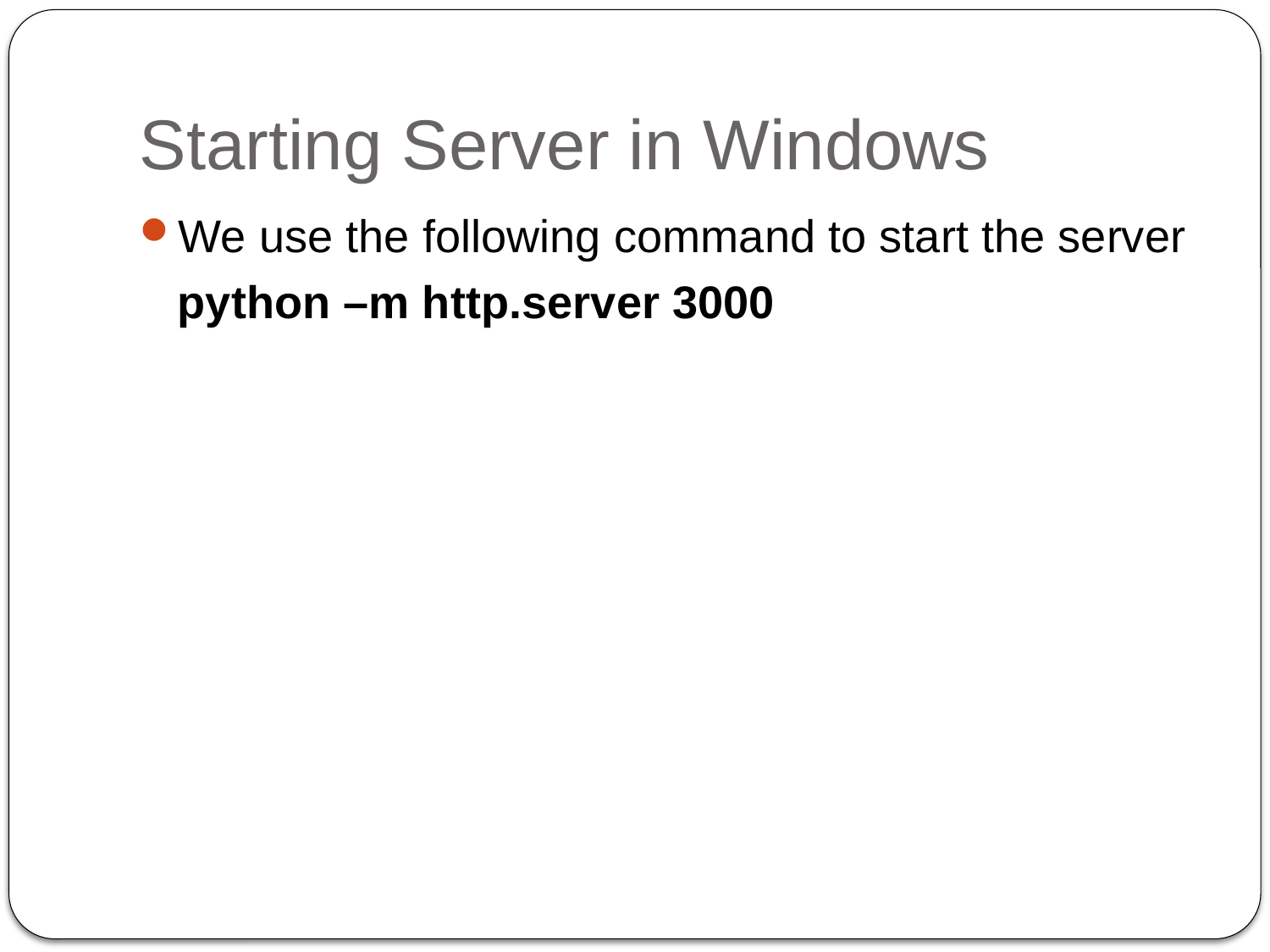

# Starting Server in Windows
We use the following command to start the server
	python –m http.server 3000